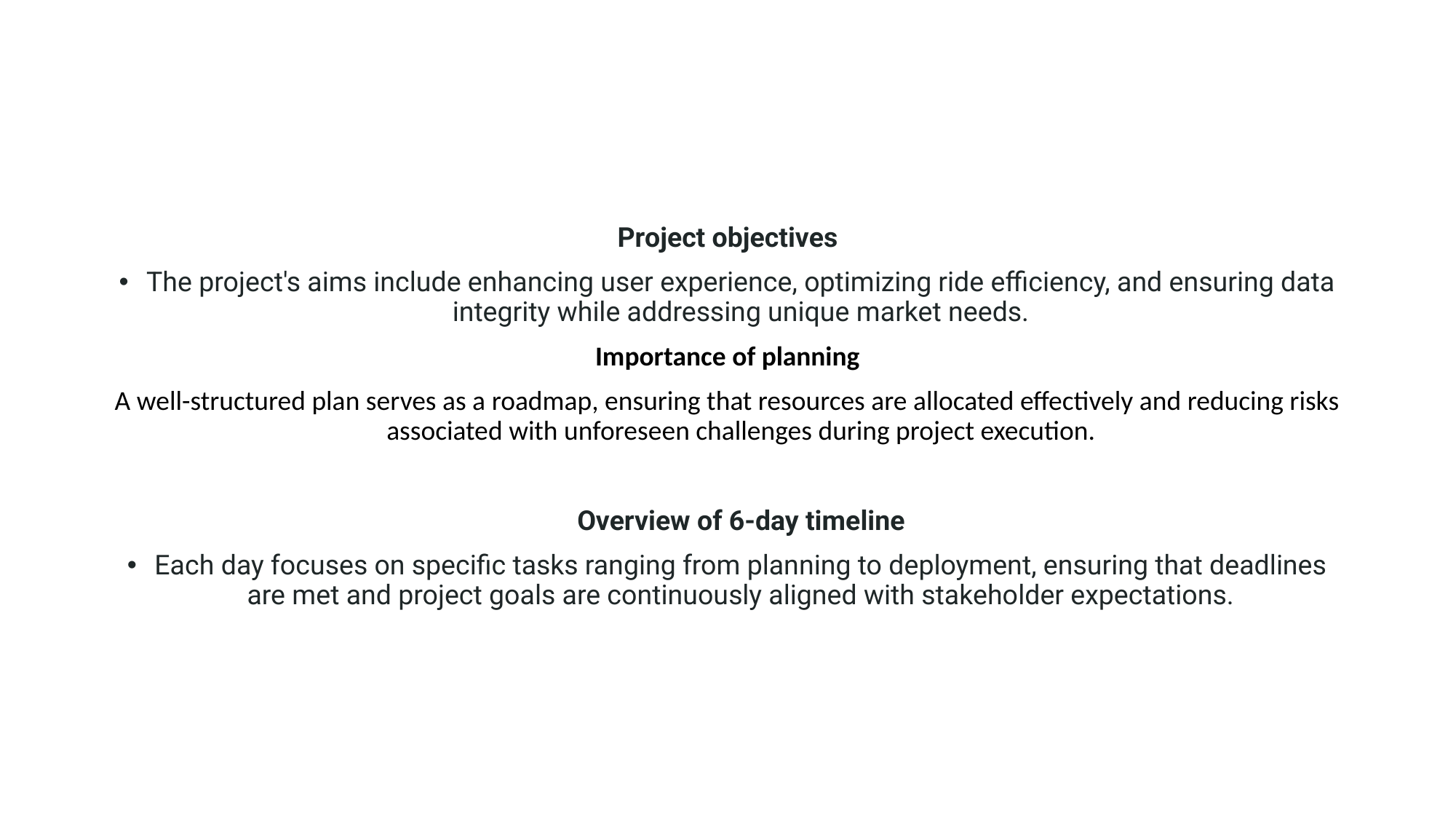

#
Project objectives
The project's aims include enhancing user experience, optimizing ride efficiency, and ensuring data integrity while addressing unique market needs.
Importance of planning
A well-structured plan serves as a roadmap, ensuring that resources are allocated effectively and reducing risks associated with unforeseen challenges during project execution.
Overview of 6-day timeline
Each day focuses on specific tasks ranging from planning to deployment, ensuring that deadlines are met and project goals are continuously aligned with stakeholder expectations.